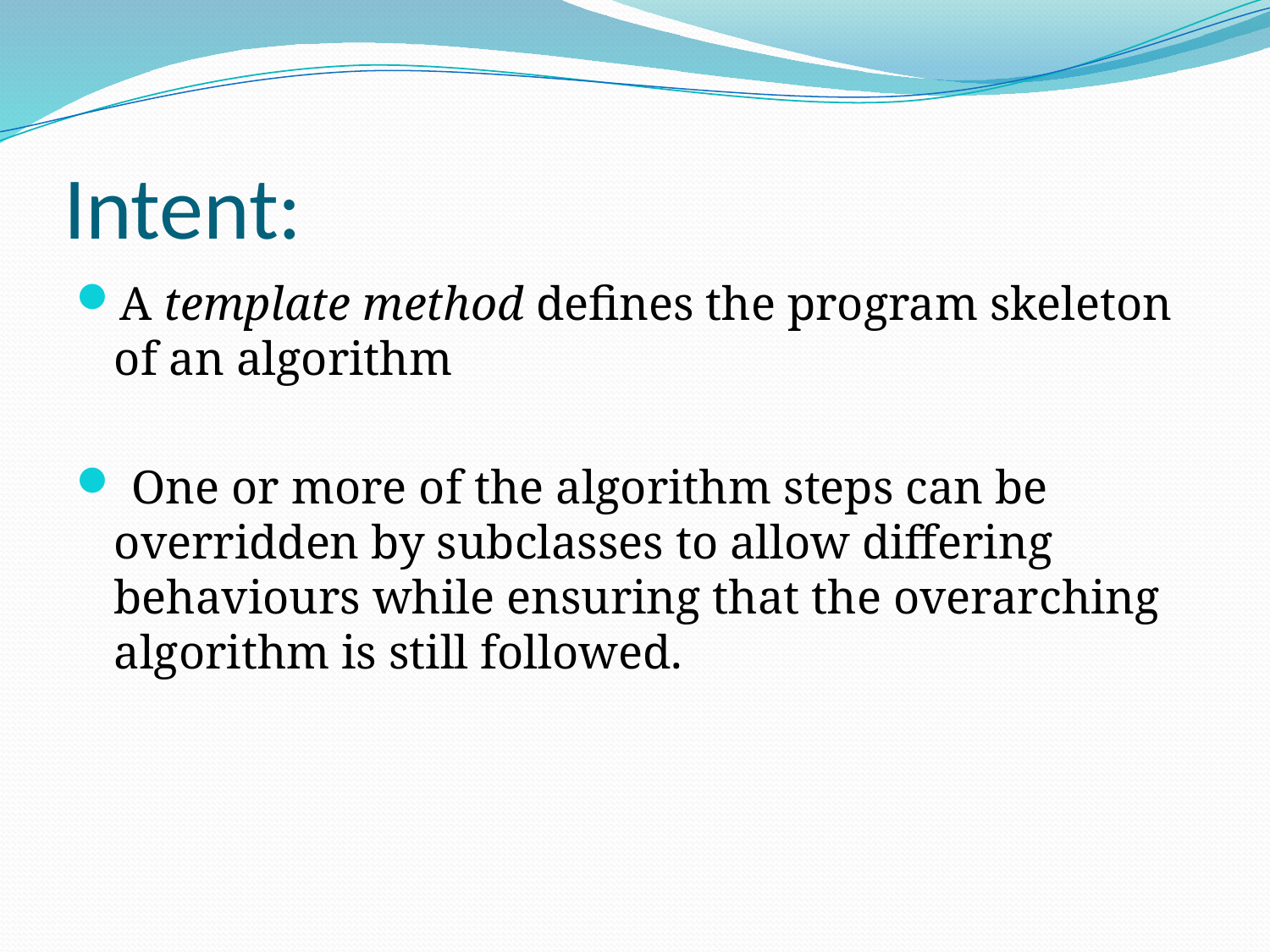

# Intent:
A template method defines the program skeleton of an algorithm

 One or more of the algorithm steps can be overridden by subclasses to allow differing behaviours while ensuring that the overarching algorithm is still followed.